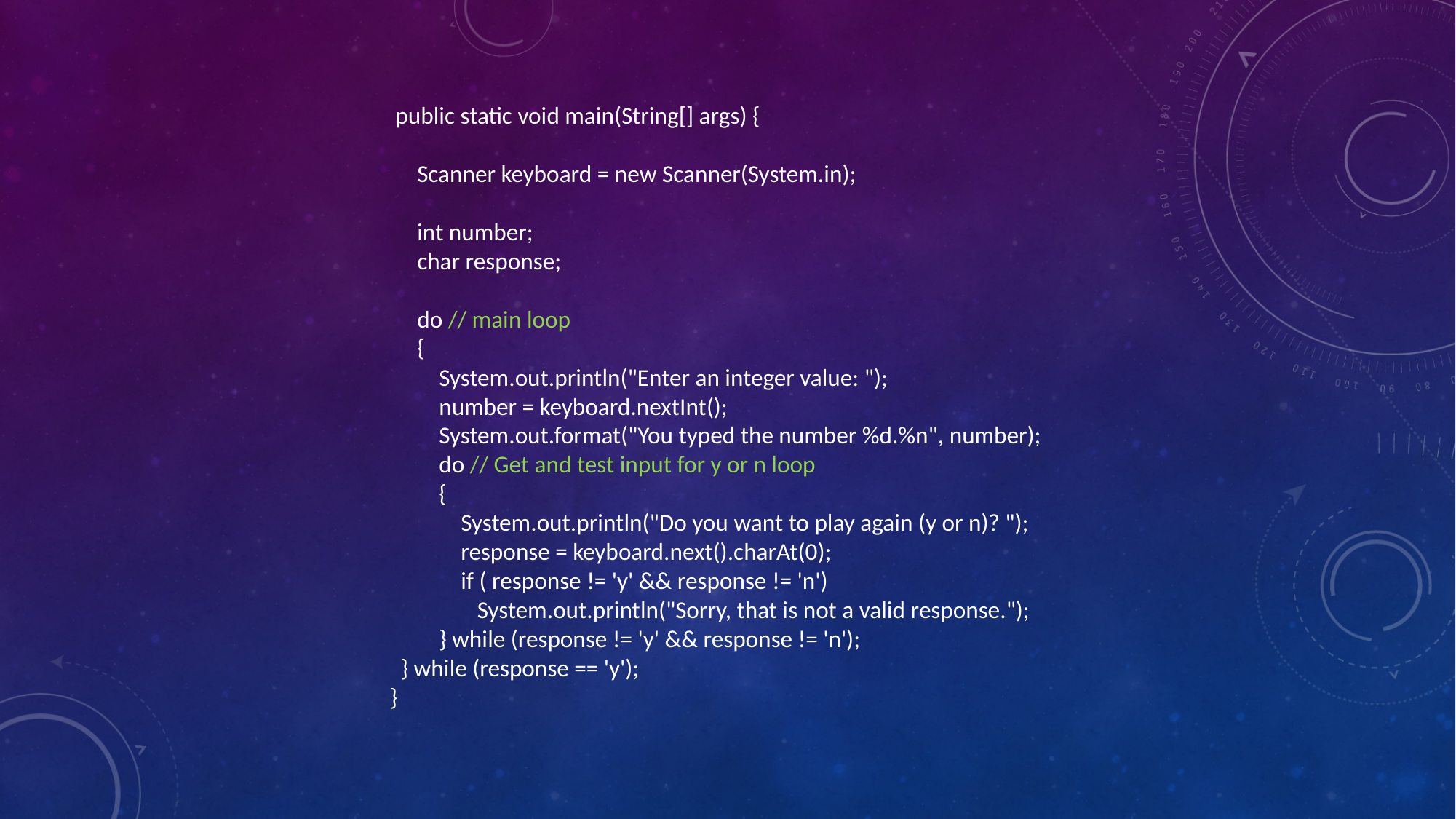

public static void main(String[] args) {

        Scanner keyboard = new Scanner(System.in);

        int number;
        char response;

        do // main loop
        {
            System.out.println("Enter an integer value: ");
            number = keyboard.nextInt();
            System.out.format("You typed the number %d.%n", number);
            do // Get and test input for y or n loop
            {
                System.out.println("Do you want to play again (y or n)? ");
                response = keyboard.next().charAt(0);
                if ( response != 'y' && response != 'n')
                   System.out.println("Sorry, that is not a valid response.");
            } while (response != 'y' && response != 'n');
     } while (response == 'y');
   }